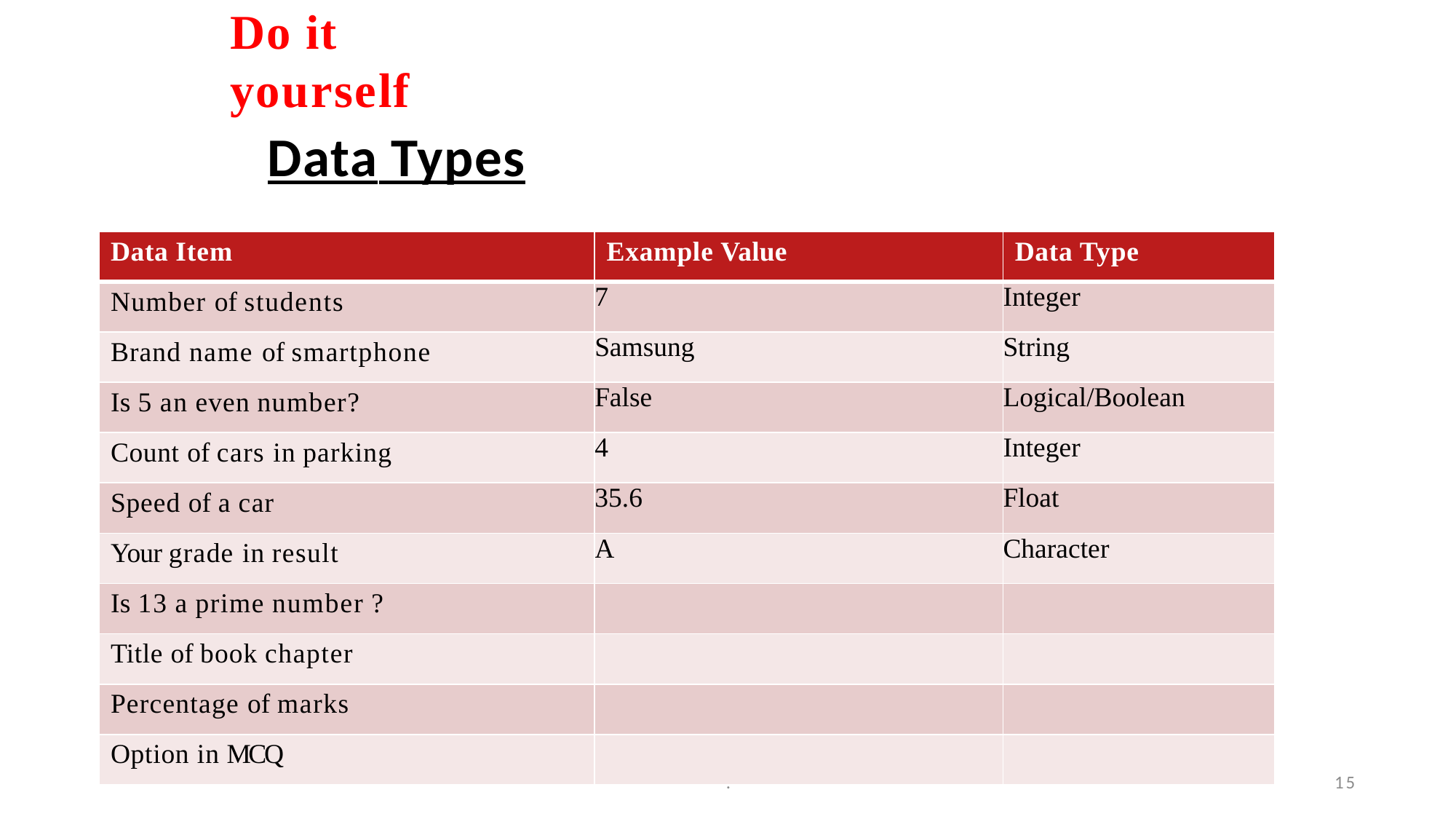

# Do it yourself
Data Types
| Data Item | Example Value | Data Type |
| --- | --- | --- |
| Number of students | 7 | Integer |
| Brand name of smartphone | Samsung | String |
| Is 5 an even number? | False | Logical/Boolean |
| Count of cars in parking | 4 | Integer |
| Speed of a car | 35.6 | Float |
| Your grade in result | A | Character |
| Is 13 a prime number ? |  |  |
| Title of book chapter |  |  |
| Percentage of marks |  |  |
| Option in MCQ |  |  |
.
15